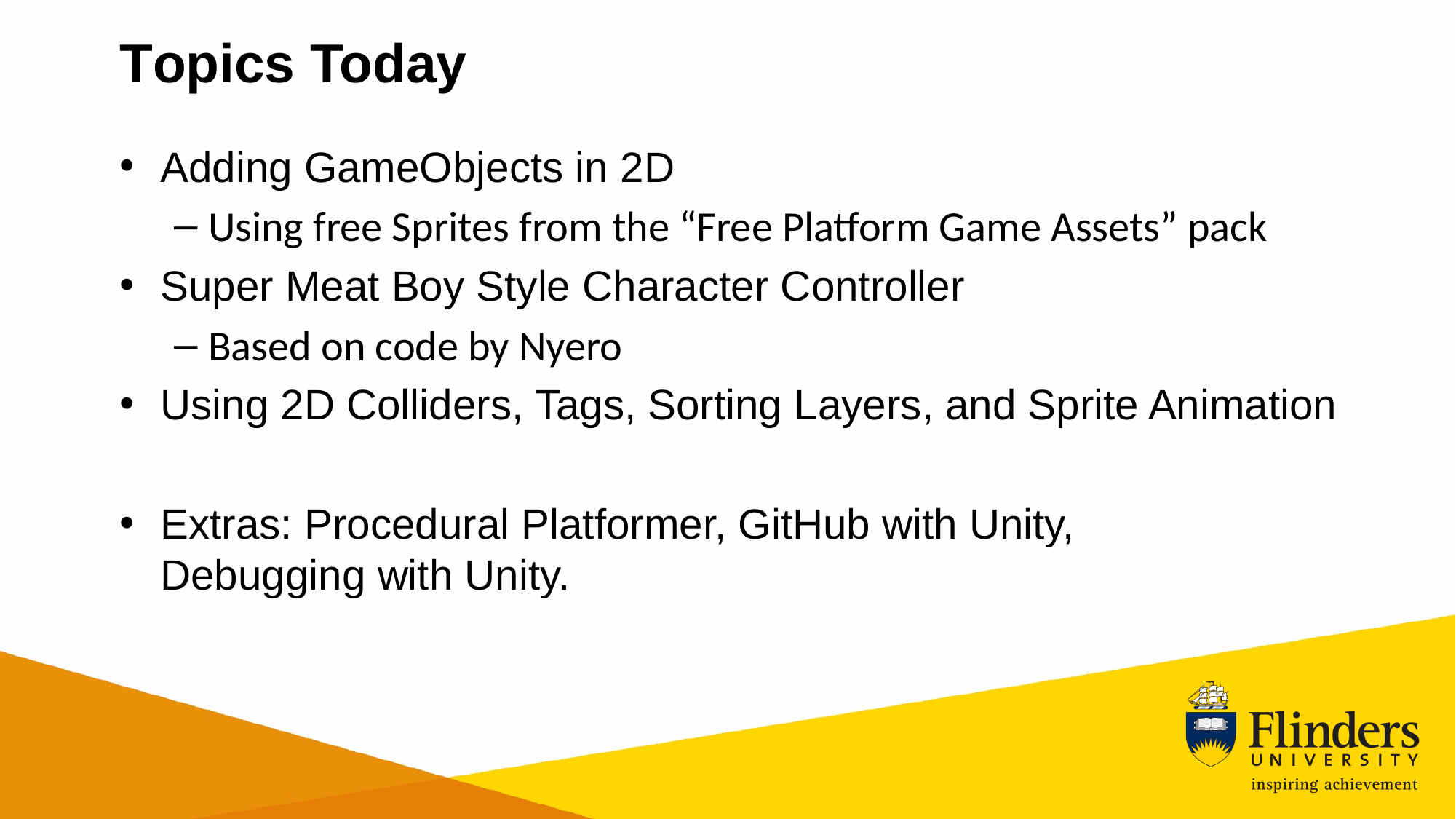

# Topics Today
Adding GameObjects in 2D
Using free Sprites from the “Free Platform Game Assets” pack
Super Meat Boy Style Character Controller
Based on code by Nyero
Using 2D Colliders, Tags, Sorting Layers, and Sprite Animation

Extras: Procedural Platformer, GitHub with Unity,
Debugging with Unity.